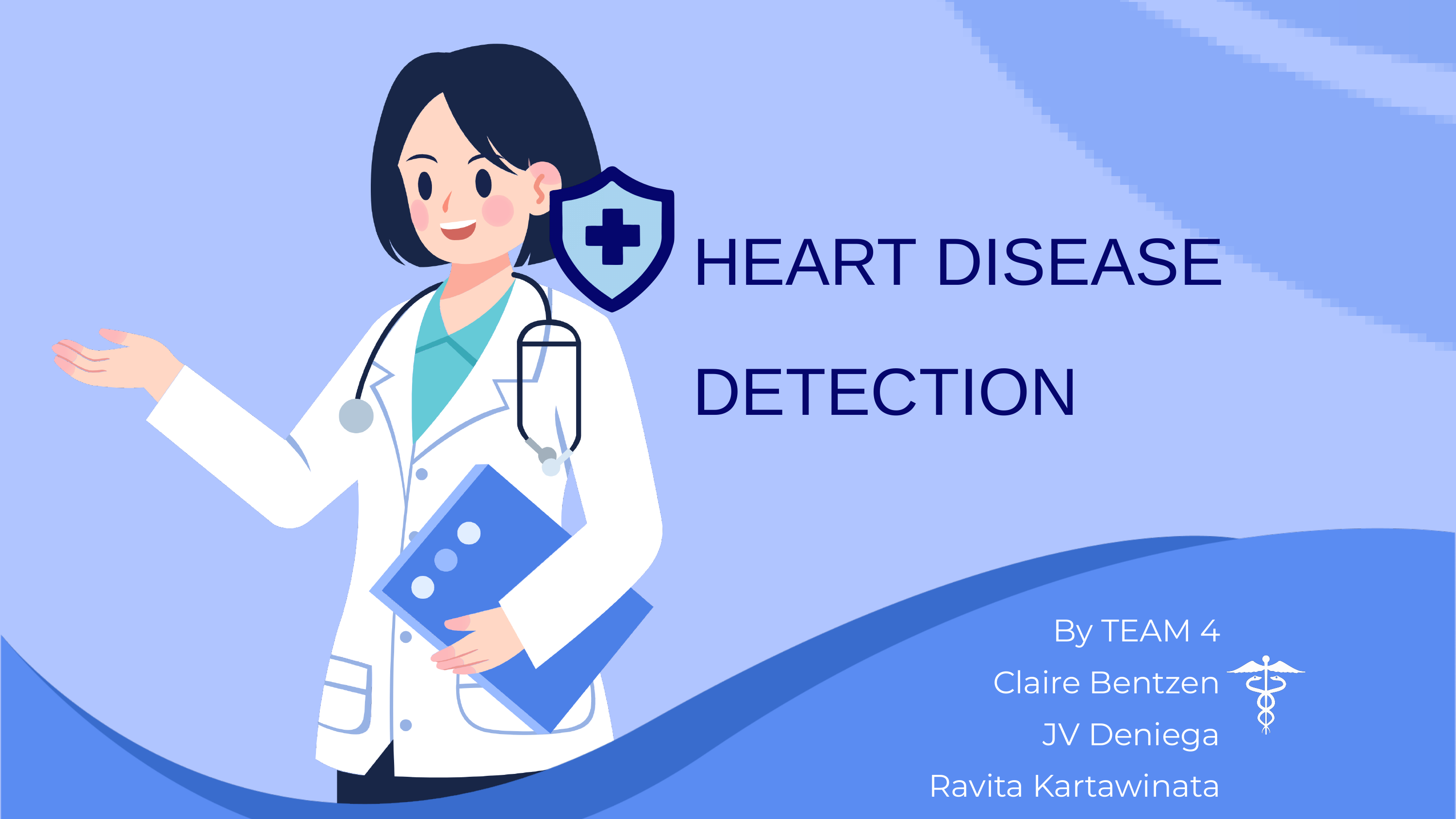

HEART DISEASE DETECTION

By TEAM 4
Claire Bentzen
JV Deniega
Ravita Kartawinata